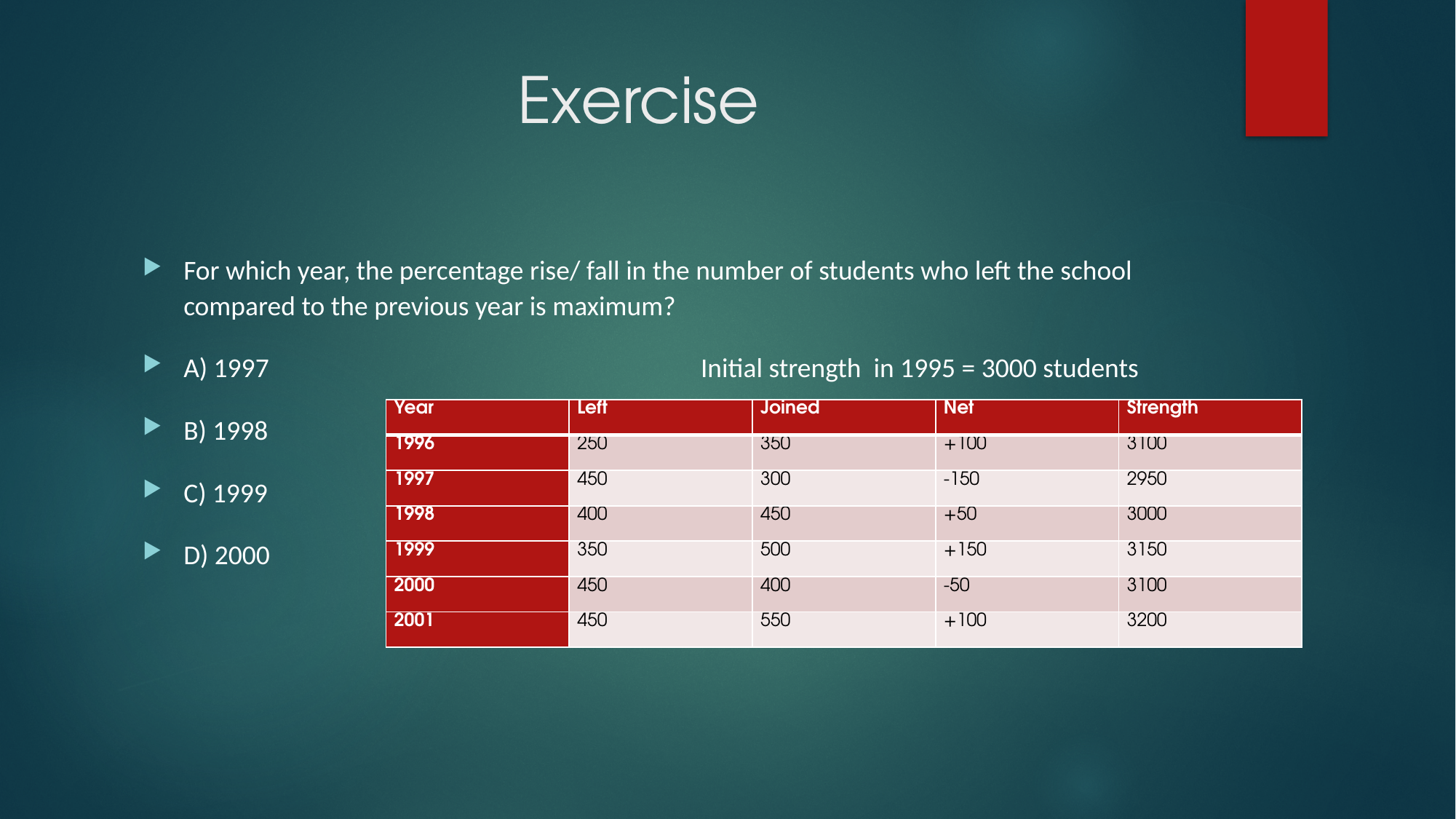

# Exercise
For which year, the percentage rise/ fall in the number of students who left the school compared to the previous year is maximum?
A) 1997                                                                      Initial strength  in 1995 = 3000 students
B) 1998
C) 1999
D) 2000

| Year | Left | Joined | Net | Strength |
| --- | --- | --- | --- | --- |
| 1996 | 250 | 350 | +100 | 3100 |
| 1997 | 450 | 300 | -150 | 2950 |
| 1998 | 400 | 450 | +50 | 3000 |
| 1999 | 350 | 500 | +150 | 3150 |
| 2000 | 450 | 400 | -50 | 3100 |
| 2001 | 450 | 550 | +100 | 3200 |